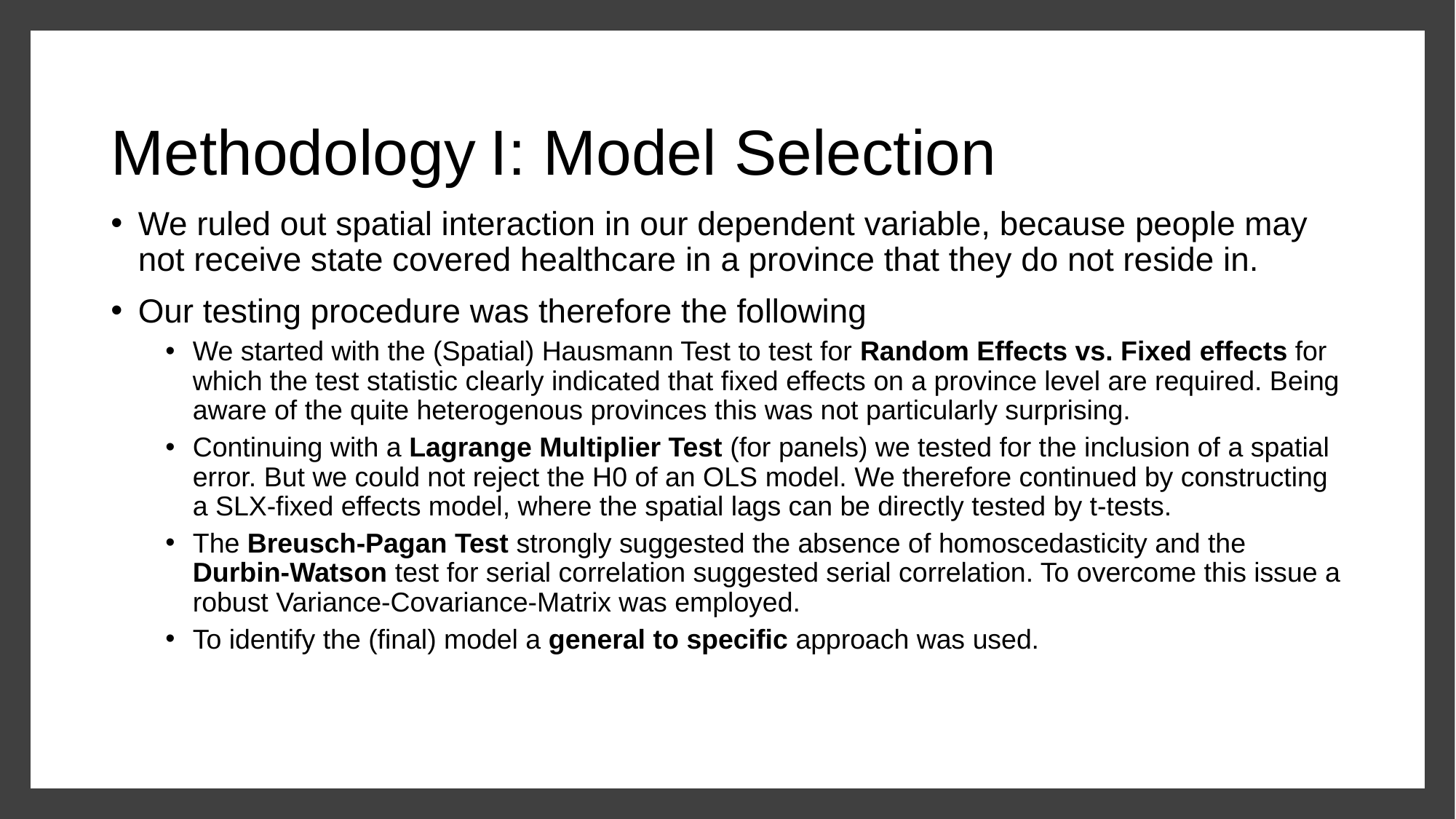

# Methodology I: Model Selection
We ruled out spatial interaction in our dependent variable, because people may not receive state covered healthcare in a province that they do not reside in.
Our testing procedure was therefore the following
We started with the (Spatial) Hausmann Test to test for Random Effects vs. Fixed effects for which the test statistic clearly indicated that fixed effects on a province level are required. Being aware of the quite heterogenous provinces this was not particularly surprising.
Continuing with a Lagrange Multiplier Test (for panels) we tested for the inclusion of a spatial error. But we could not reject the H0 of an OLS model. We therefore continued by constructing a SLX-fixed effects model, where the spatial lags can be directly tested by t-tests.
The Breusch-Pagan Test strongly suggested the absence of homoscedasticity and the Durbin-Watson test for serial correlation suggested serial correlation. To overcome this issue a robust Variance-Covariance-Matrix was employed.
To identify the (final) model a general to specific approach was used.